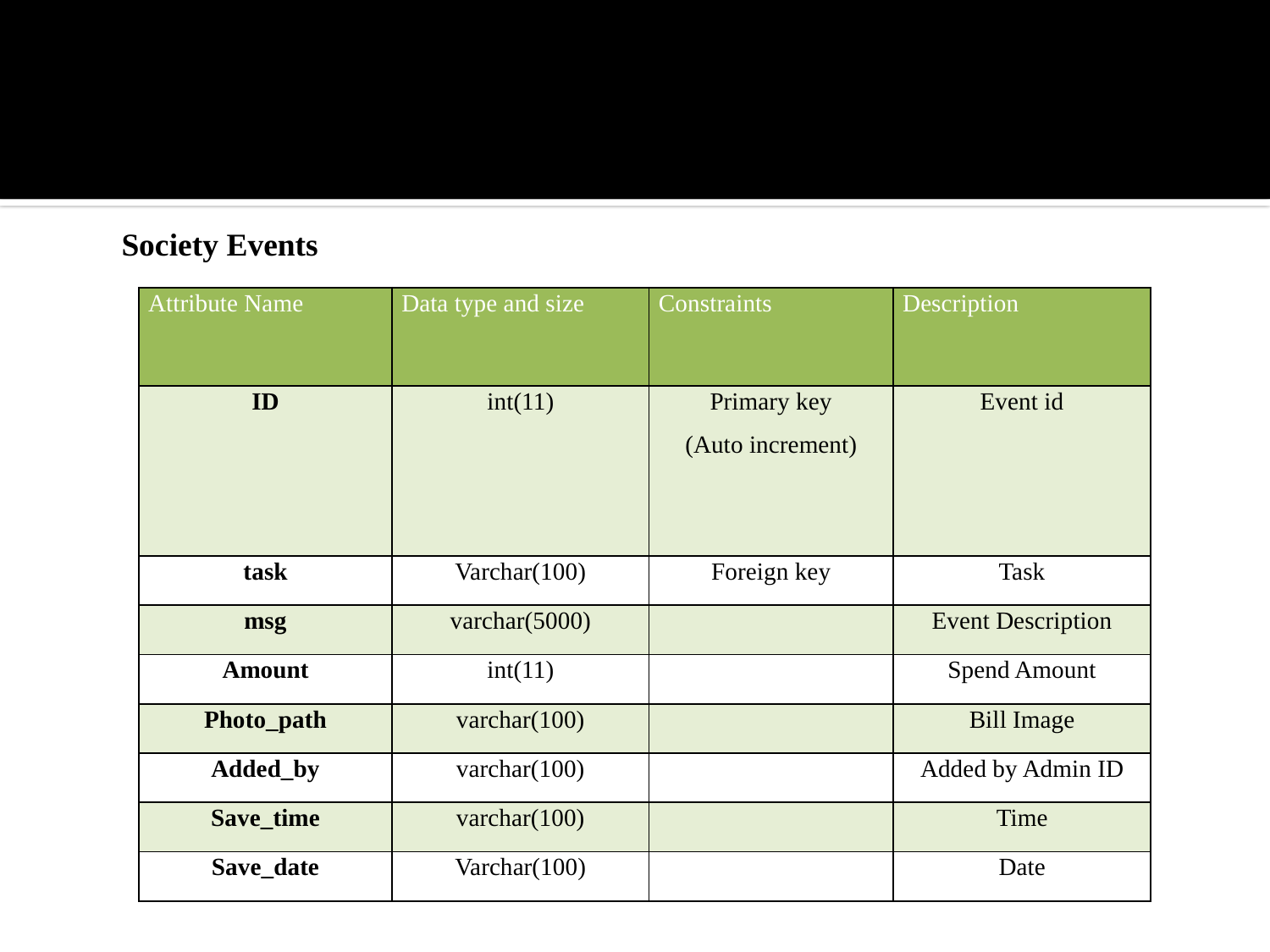

Society Events
| Attribute Name | Data type and size | Constraints | Description |
| --- | --- | --- | --- |
| ID | int(11) | Primary key (Auto increment) | Event id |
| task | Varchar(100) | Foreign key | Task |
| msg | varchar(5000) |  | Event Description |
| Amount | int(11) |  | Spend Amount |
| Photo\_path | varchar(100) |  | Bill Image |
| Added\_by | varchar(100) |  | Added by Admin ID |
| Save\_time | varchar(100) |  | Time |
| Save\_date | Varchar(100) |  | Date |